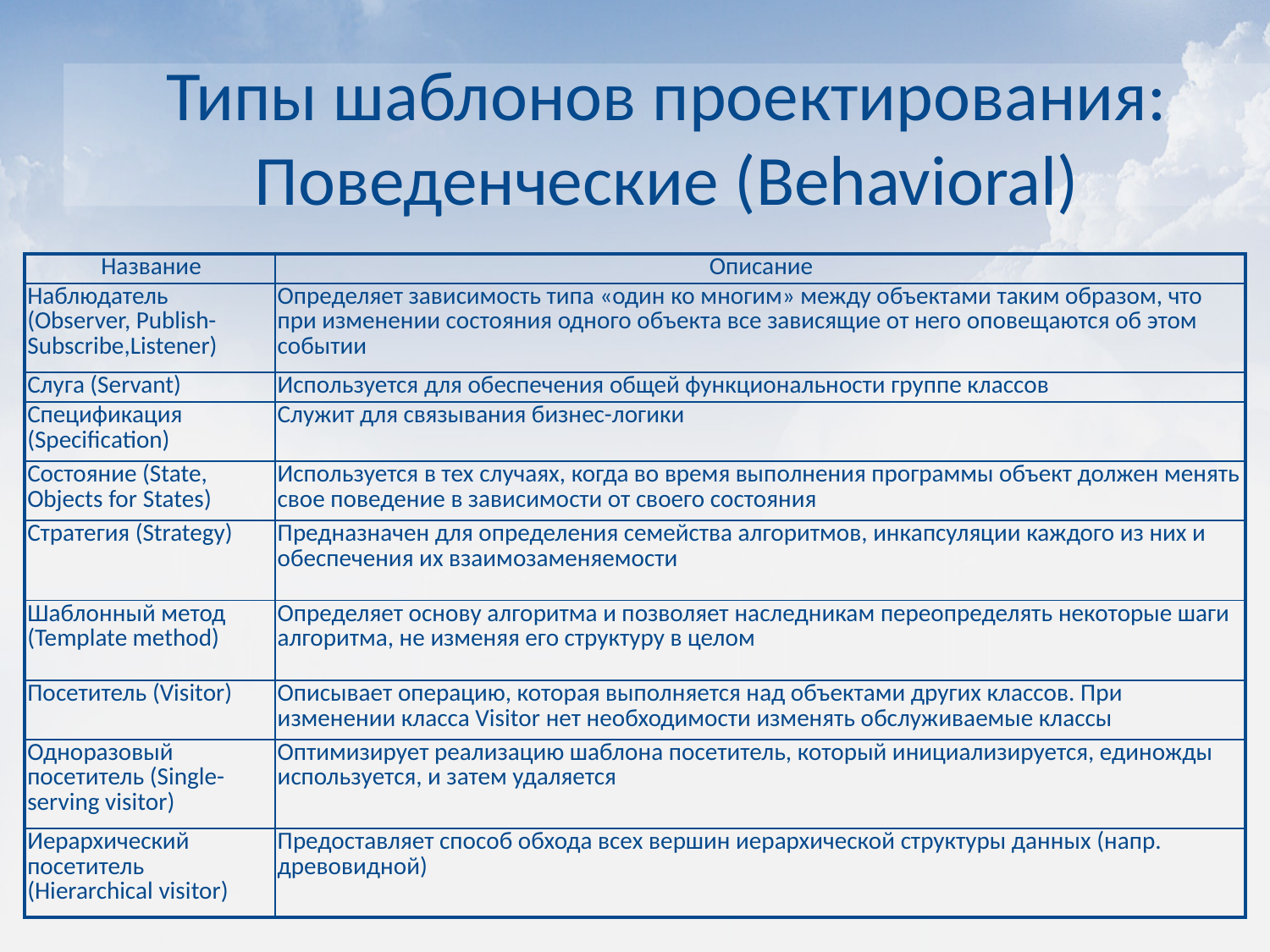

Типы шаблонов проектирования: Поведенческие (Behavioral)
| Название | Описание |
| --- | --- |
| Наблюдатель (Observer, Publish-Subscribe,Listener) | Определяет зависимость типа «один ко многим» между объектами таким образом, что при изменении состояния одного объекта все зависящие от него оповещаются об этом событии |
| Слуга (Servant) | Используется для обеспечения общей функциональности группе классов |
| Спецификация (Specification) | Служит для связывания бизнес-логики |
| Состояние (State, Objects for States) | Используется в тех случаях, когда во время выполнения программы объект должен менять свое поведение в зависимости от своего состояния |
| Стратегия (Strategy) | Предназначен для определения семейства алгоритмов, инкапсуляции каждого из них и обеспечения их взаимозаменяемости |
| Шаблонный метод (Template method) | Определяет основу алгоритма и позволяет наследникам переопределять некоторые шаги алгоритма, не изменяя его структуру в целом |
| Посетитель (Visitor) | Описывает операцию, которая выполняется над объектами других классов. При изменении класса Visitor нет необходимости изменять обслуживаемые классы |
| Одноразовый посетитель (Single-serving visitor) | Оптимизирует реализацию шаблона посетитель, который инициализируется, единожды используется, и затем удаляется |
| Иерархический посетитель (Hierarchical visitor) | Предоставляет способ обхода всех вершин иерархической структуры данных (напр. древовидной) |